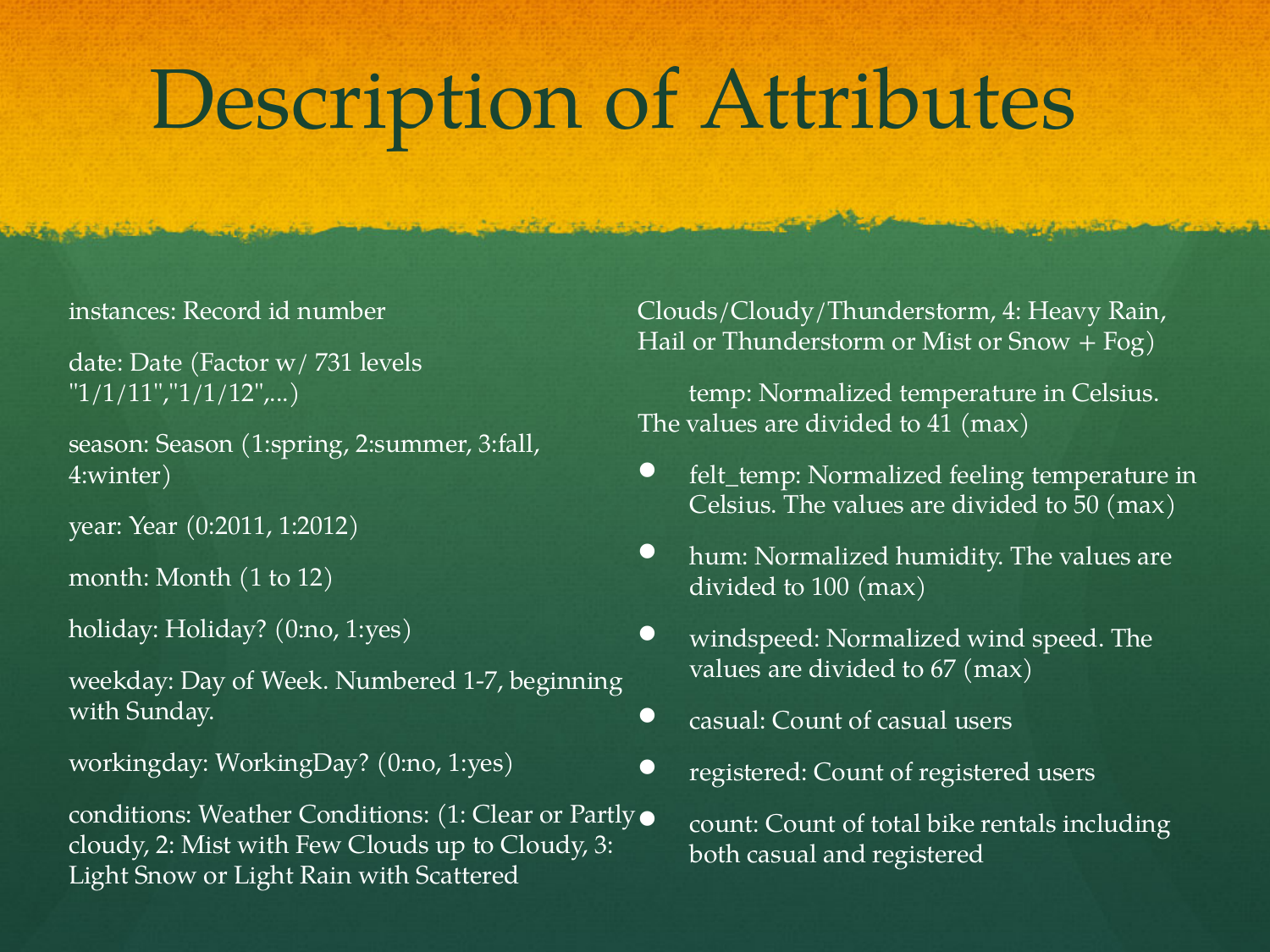

# Description of Attributes
instances: Record id number
date: Date (Factor w/ 731 levels "1/1/11","1/1/12",...)
season: Season (1:spring, 2:summer, 3:fall, 4:winter)
year: Year (0:2011, 1:2012)
month: Month (1 to 12)
holiday: Holiday? (0:no, 1:yes)
weekday: Day of Week. Numbered 1-7, beginning with Sunday.
workingday: WorkingDay? (0:no, 1:yes)
conditions: Weather Conditions: (1: Clear or Partly cloudy, 2: Mist with Few Clouds up to Cloudy, 3: Light Snow or Light Rain with Scattered Clouds/Cloudy/Thunderstorm, 4: Heavy Rain, Hail or Thunderstorm or Mist or Snow + Fog)
        temp: Normalized temperature in Celsius. The values are divided to 41 (max)
felt_temp: Normalized feeling temperature in Celsius. The values are divided to 50 (max)
hum: Normalized humidity. The values are divided to 100 (max)
windspeed: Normalized wind speed. The values are divided to 67 (max)
casual: Count of casual users
registered: Count of registered users
count: Count of total bike rentals including both casual and registered